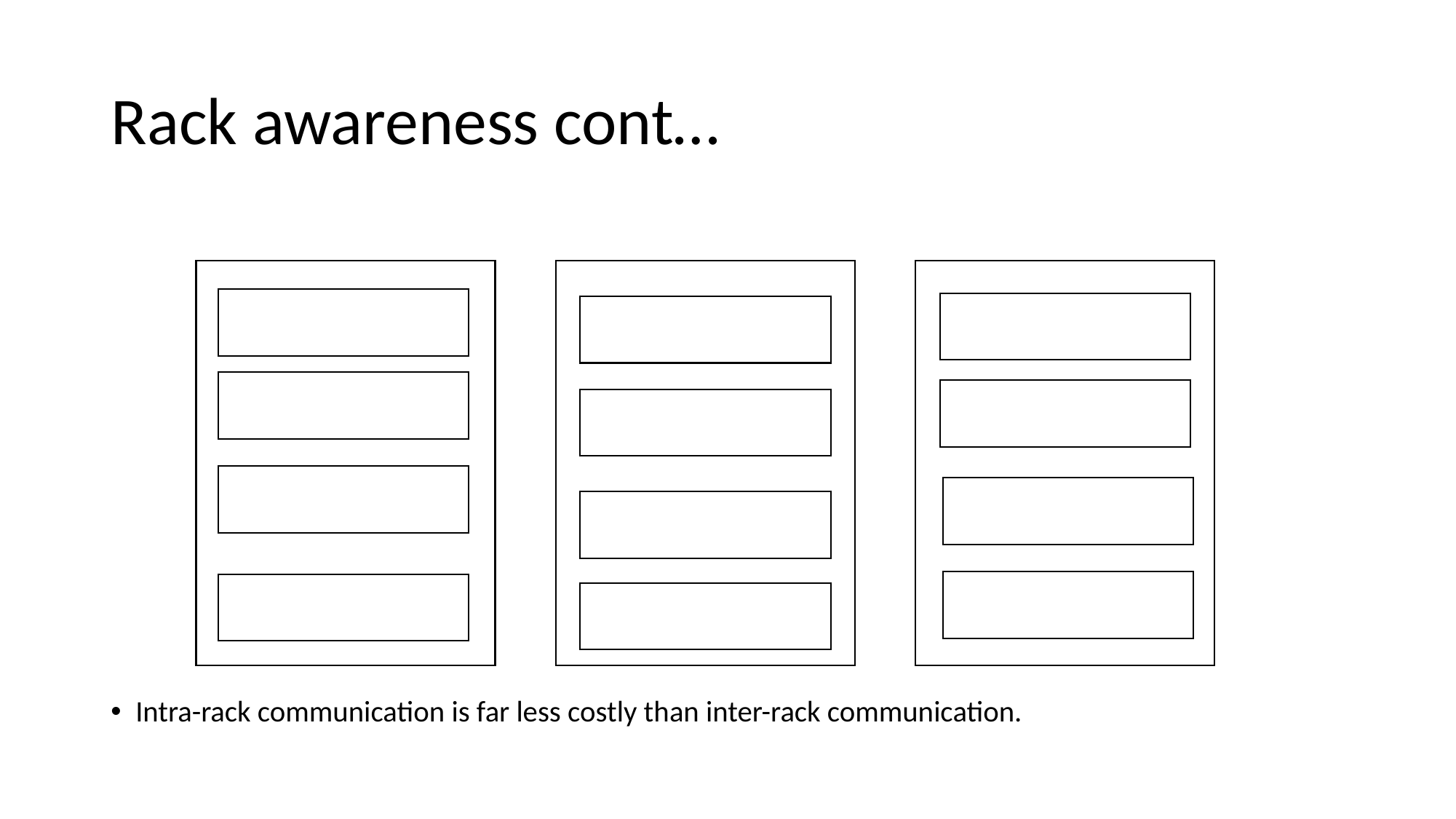

# Rack awareness cont…

Intra-rack communication is far less costly than inter-rack communication.